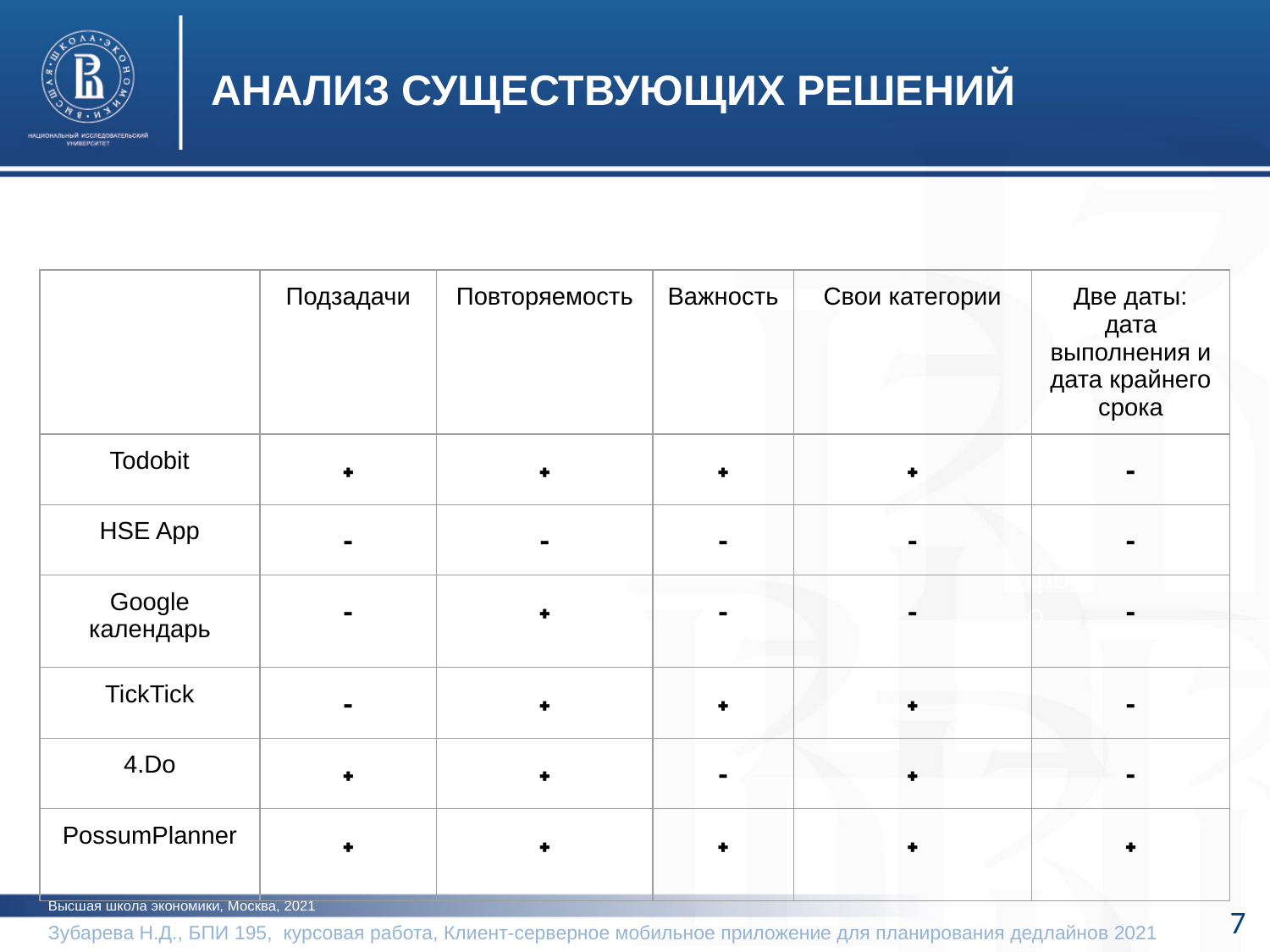

АНАЛИЗ СУЩЕСТВУЮЩИХ РЕШЕНИЙ
|  | Подзадачи | Повторяемость | Важность | Свои категории | Две даты: дата выполнения и дата крайнего срока |
| --- | --- | --- | --- | --- | --- |
| Todobit | + | + | + | + | - |
| HSE App | - | - | - | - | - |
| Google календарь | - | + | - | - | - |
| TickTick | - | + | + | + | - |
| 4.Do | + | + | - | + | - |
| PossumPlanner | + | + | + | + | + |
фото
Высшая школа экономики, Москва, 2021
7
Зубарева Н.Д., БПИ 195,  курсовая работа, Клиент-серверное мобильное приложение для планирования дедлайнов 2021